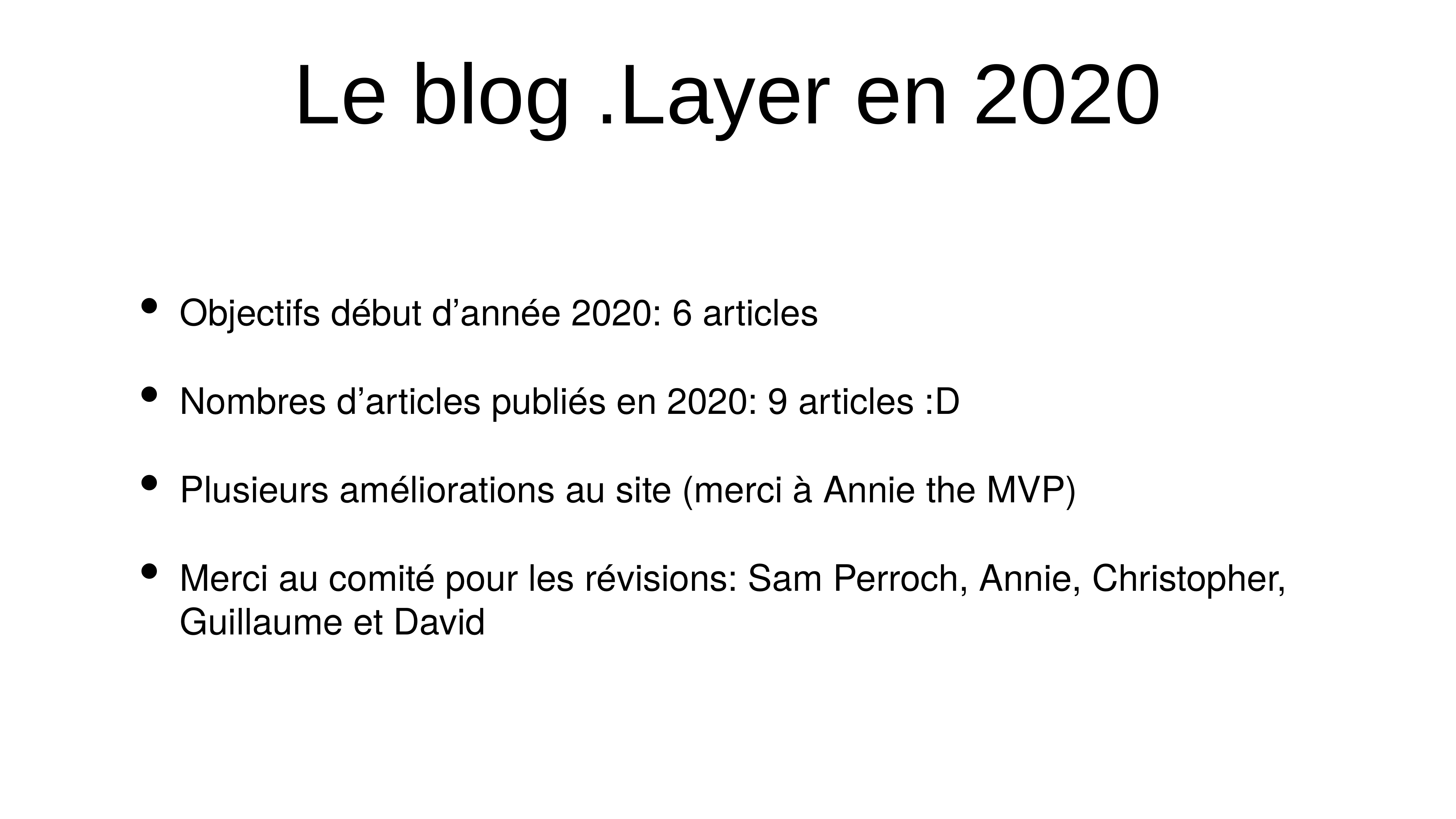

Le blog .Layer en 2020
Objectifs début d’année 2020: 6 articles
Nombres d’articles publiés en 2020: 9 articles :D
Plusieurs améliorations au site (merci à Annie the MVP)
Merci au comité pour les révisions: Sam Perroch, Annie, Christopher, Guillaume et David